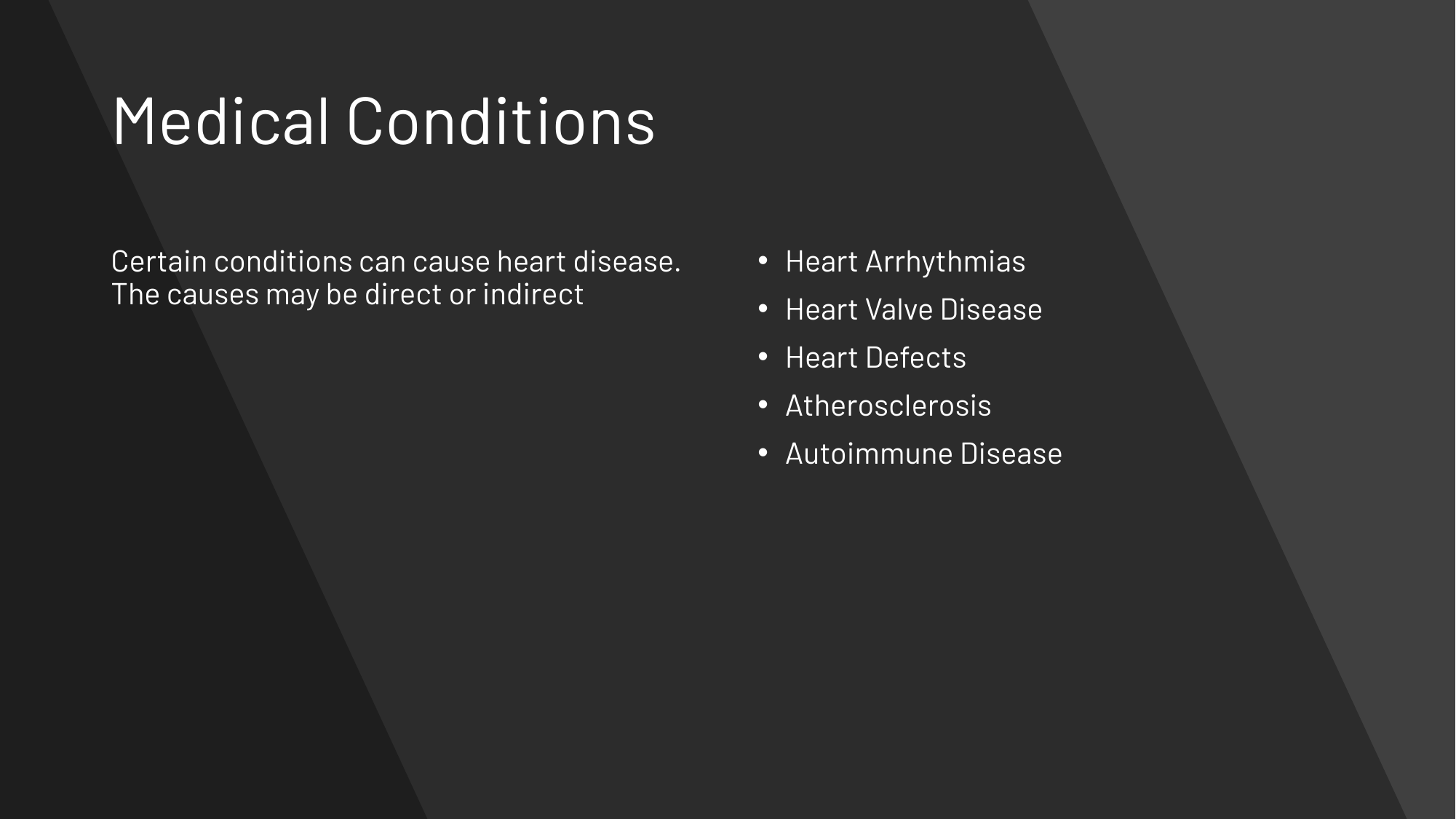

# Medical Conditions
Certain conditions can cause heart disease. The causes may be direct or indirect
Heart Arrhythmias
Heart Valve Disease
Heart Defects
Atherosclerosis
Autoimmune Disease